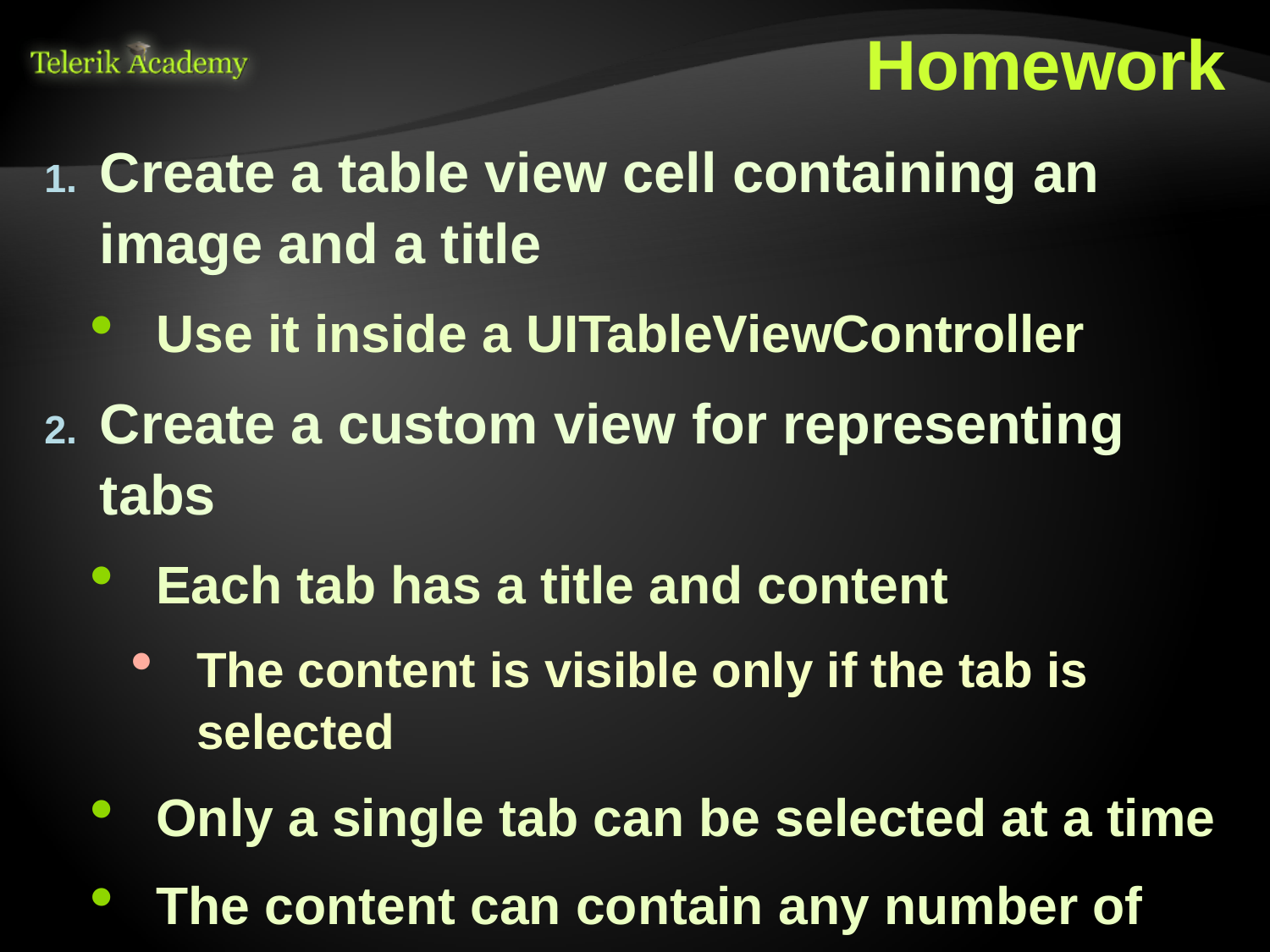

# Homework
Create a table view cell containing an image and a title
Use it inside a UITableViewController
Create a custom view for representing tabs
Each tab has a title and content
The content is visible only if the tab is selected
Only a single tab can be selected at a time
The content can contain any number of UIViews